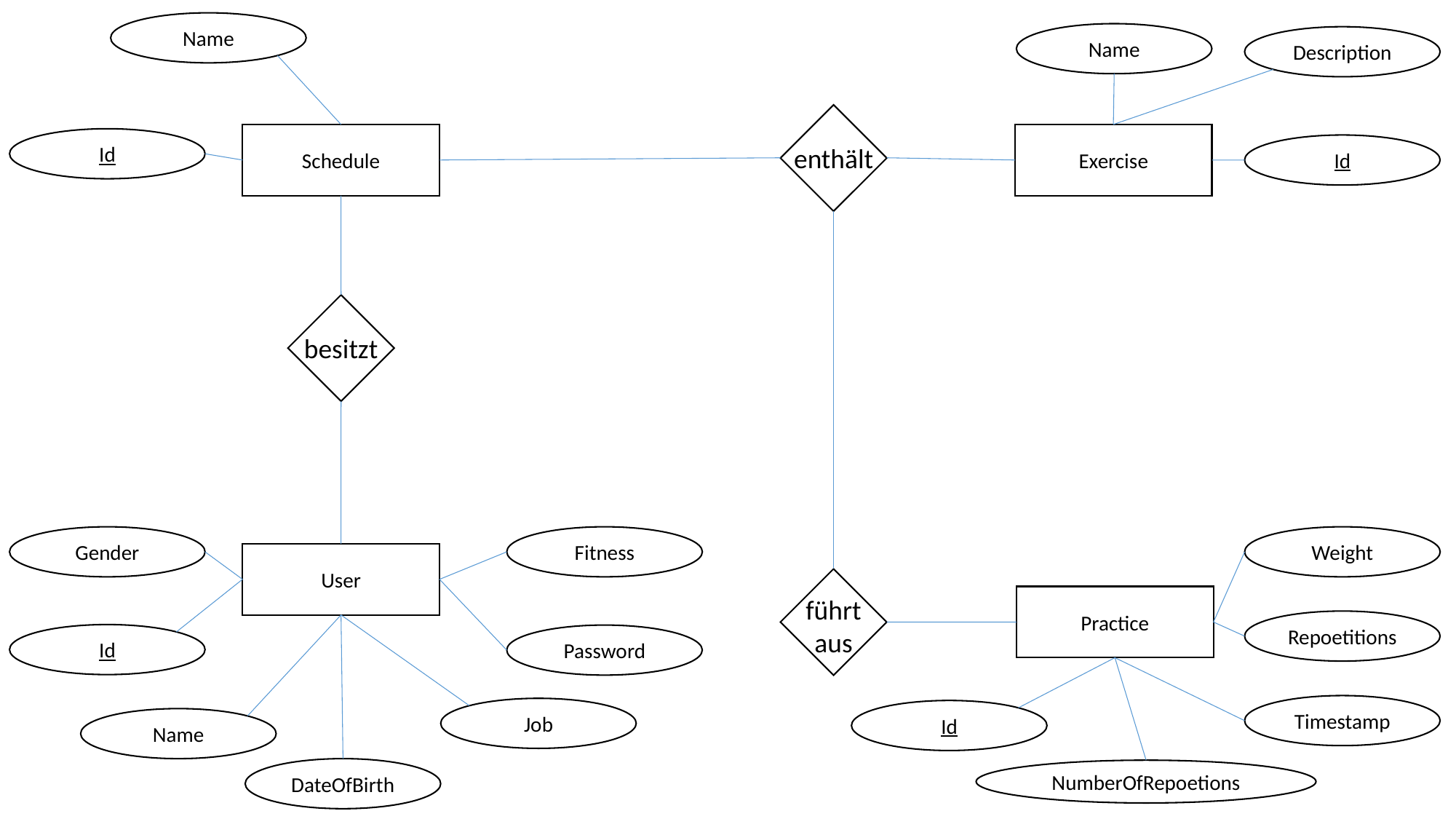

Name
Name
Description

enthält
Schedule
Exercise
Id
Id

besitzt
Gender
Fitness
Weight
User

führt aus
Practice
Repoetitions
Id
Password
Timestamp
Job
Id
Name
DateOfBirth
NumberOfRepoetions